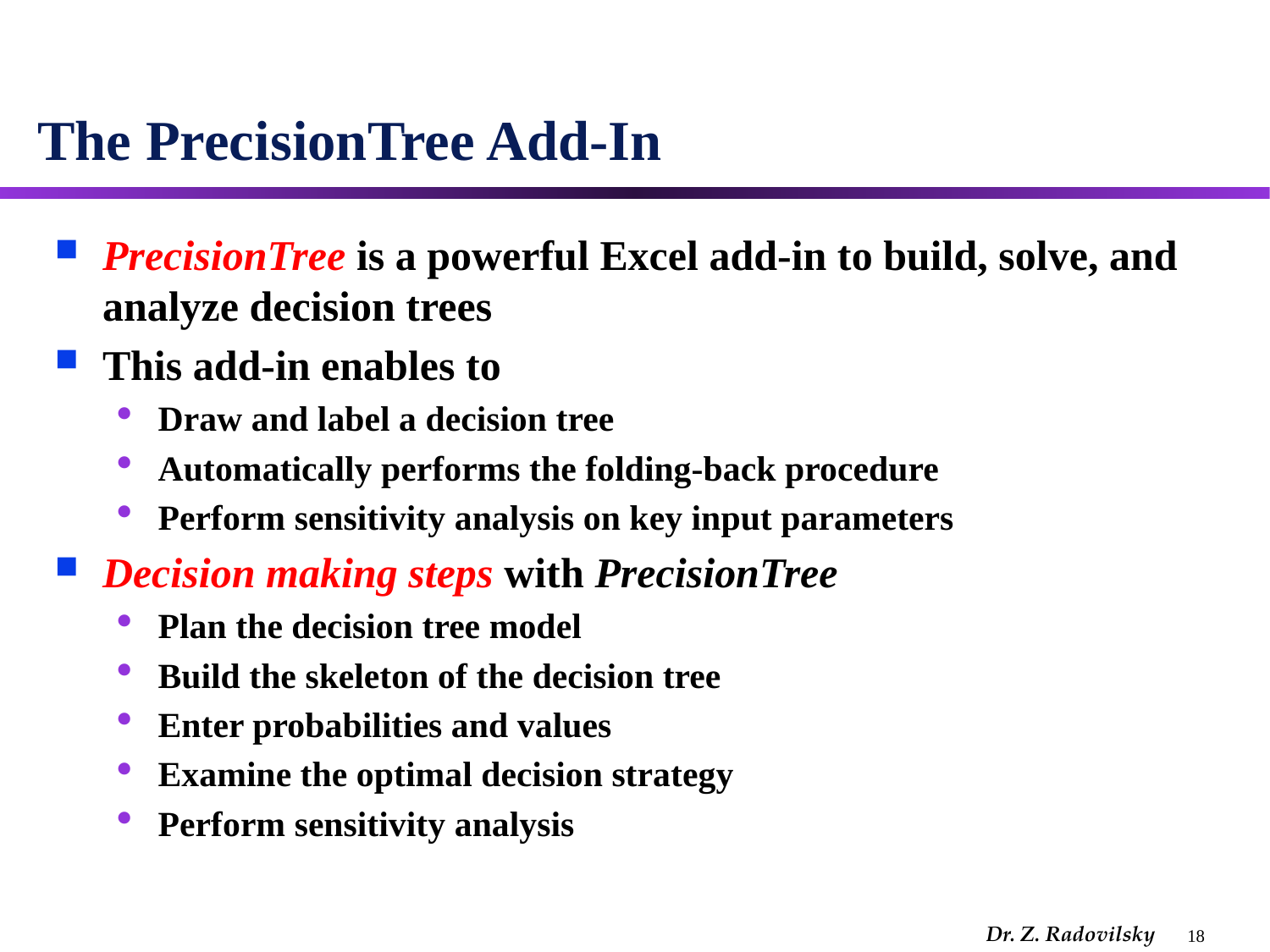

# The PrecisionTree Add-In
PrecisionTree is a powerful Excel add-in to build, solve, and analyze decision trees
This add-in enables to
Draw and label a decision tree
Automatically performs the folding-back procedure
Perform sensitivity analysis on key input parameters
Decision making steps with PrecisionTree
Plan the decision tree model
Build the skeleton of the decision tree
Enter probabilities and values
Examine the optimal decision strategy
Perform sensitivity analysis